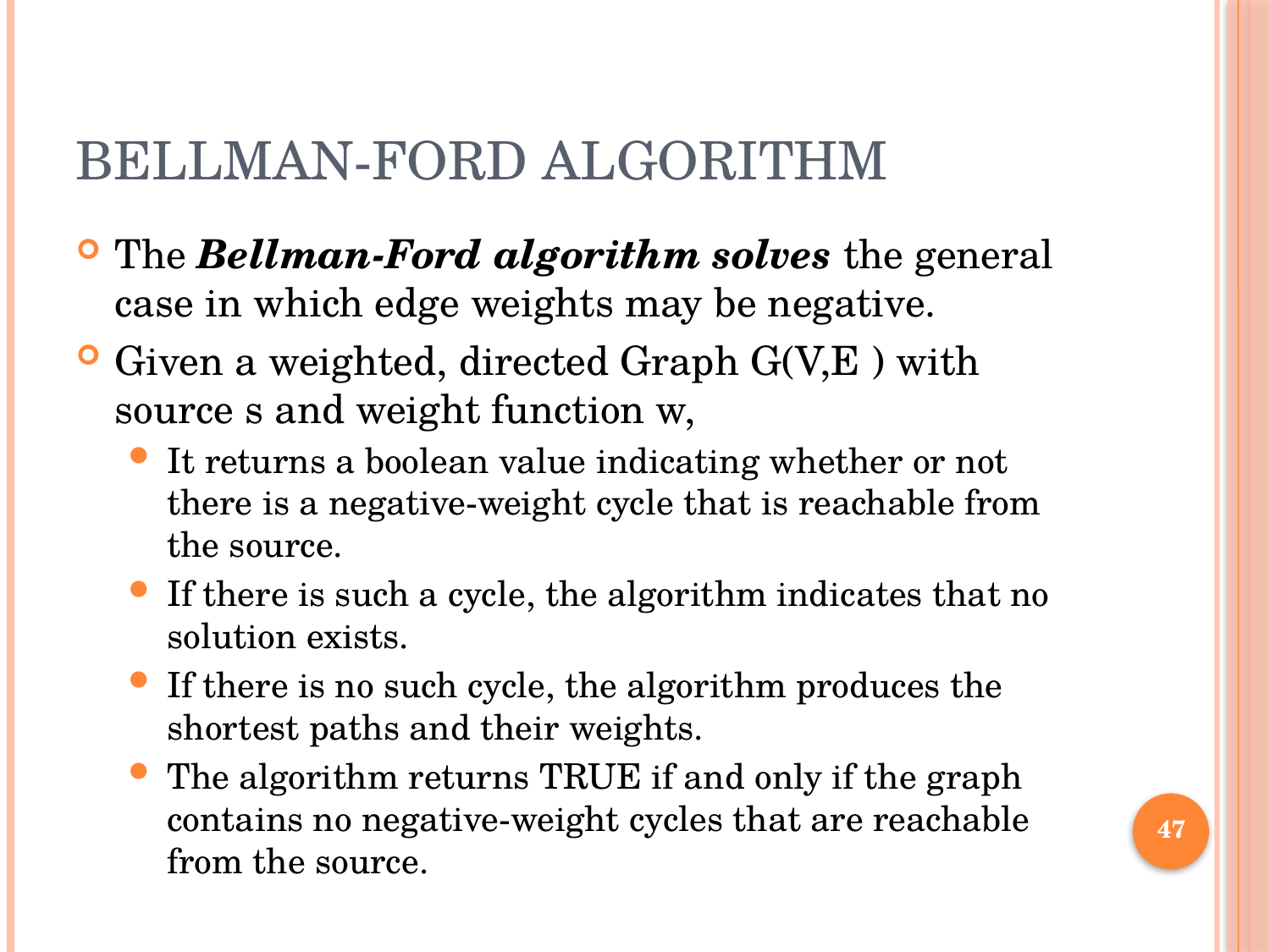

# Bellman-Ford algorithm
The Bellman-Ford algorithm solves the general case in which edge weights may be negative.
Given a weighted, directed Graph G(V,E ) with source s and weight function w,
It returns a boolean value indicating whether or not there is a negative-weight cycle that is reachable from the source.
If there is such a cycle, the algorithm indicates that no solution exists.
If there is no such cycle, the algorithm produces the shortest paths and their weights.
The algorithm returns TRUE if and only if the graph contains no negative-weight cycles that are reachable from the source.
47